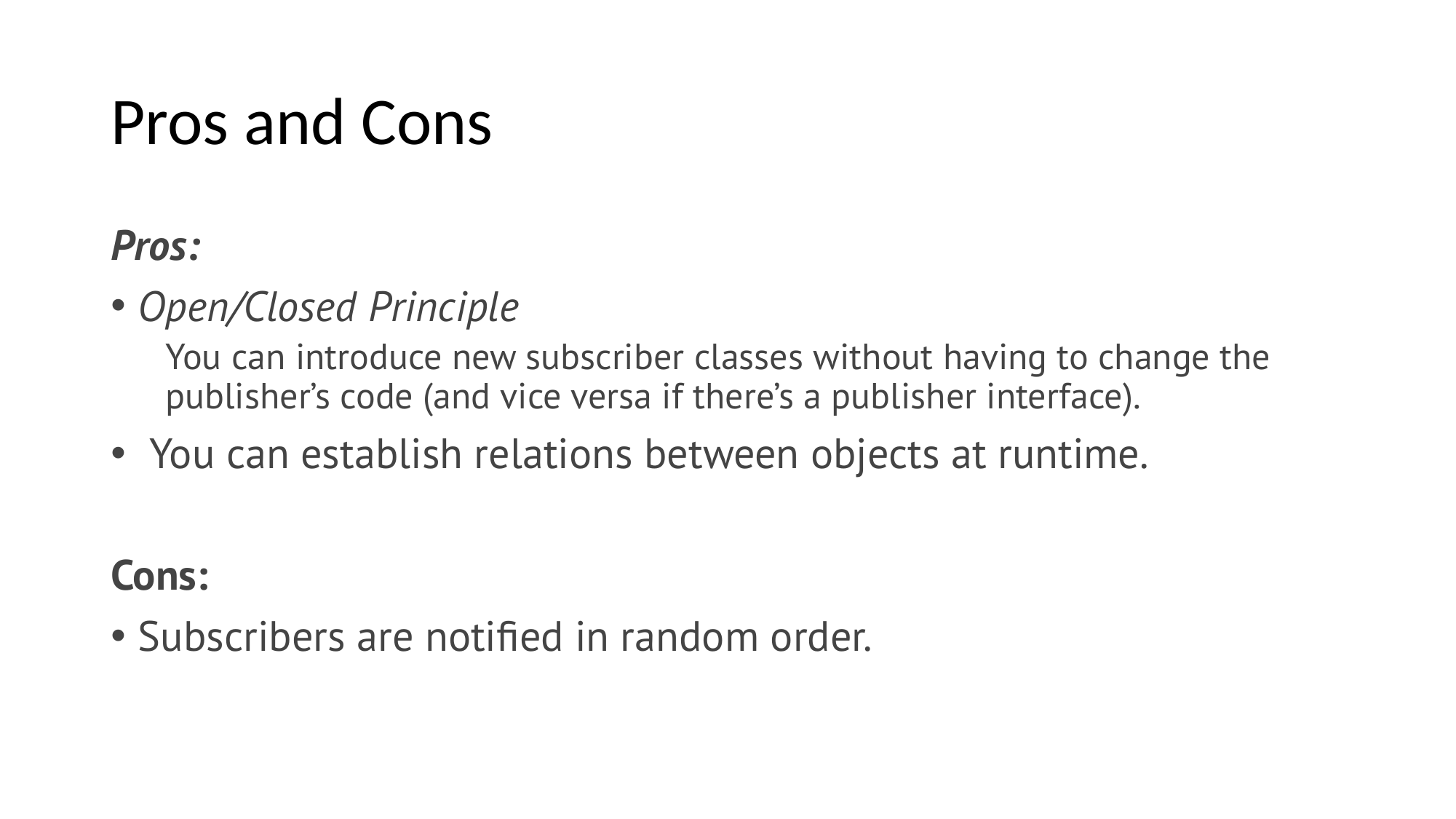

# Pros and Cons
Pros:
Open/Closed Principle
You can introduce new subscriber classes without having to change the publisher’s code (and vice versa if there’s a publisher interface).
 You can establish relations between objects at runtime.

Cons:
Subscribers are notified in random order.